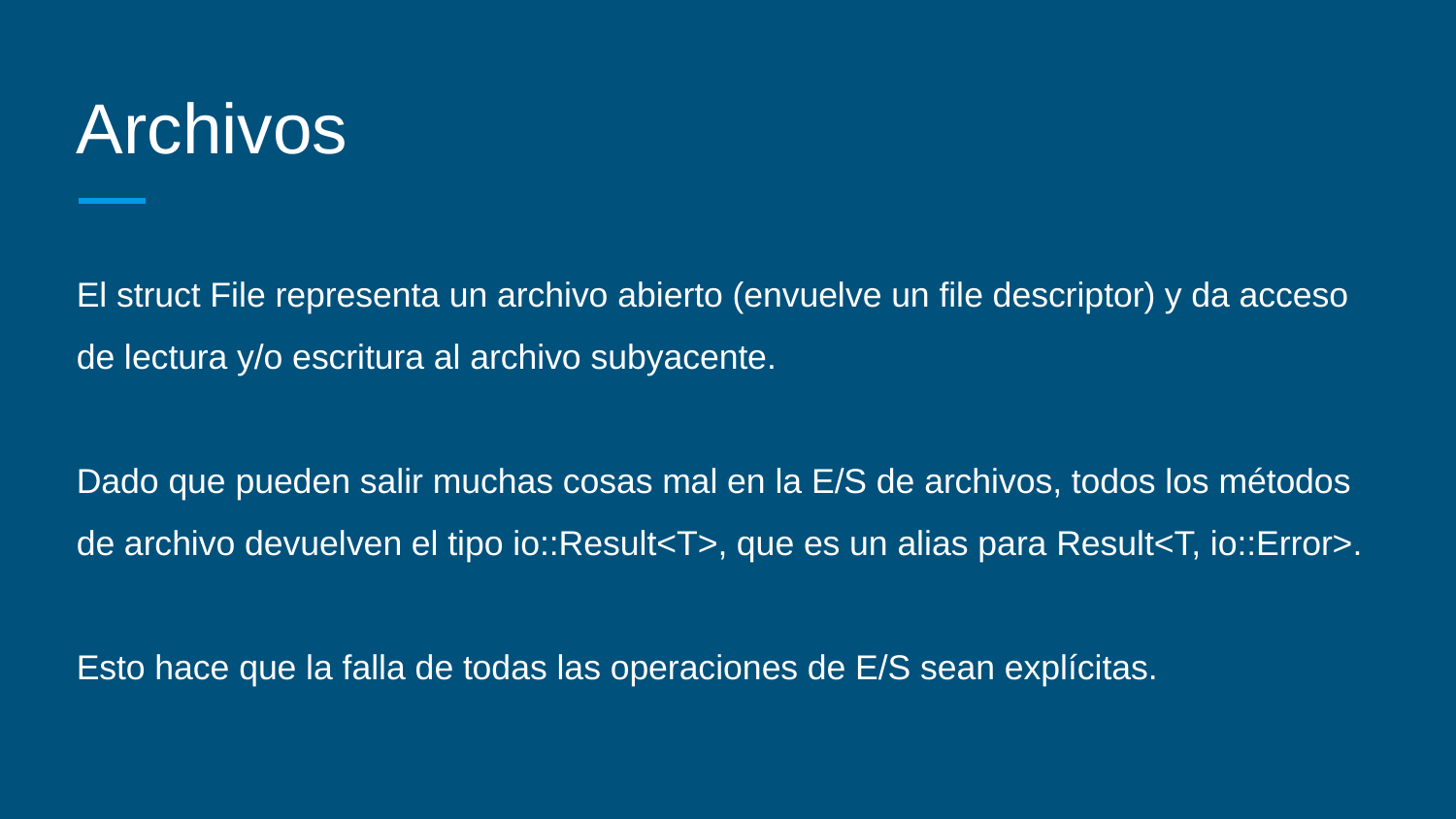

# Archivos
El struct File representa un archivo abierto (envuelve un file descriptor) y da acceso de lectura y/o escritura al archivo subyacente.

Dado que pueden salir muchas cosas mal en la E/S de archivos, todos los métodos de archivo devuelven el tipo io::Result<T>, que es un alias para Result<T, io::Error>.

Esto hace que la falla de todas las operaciones de E/S sean explícitas.